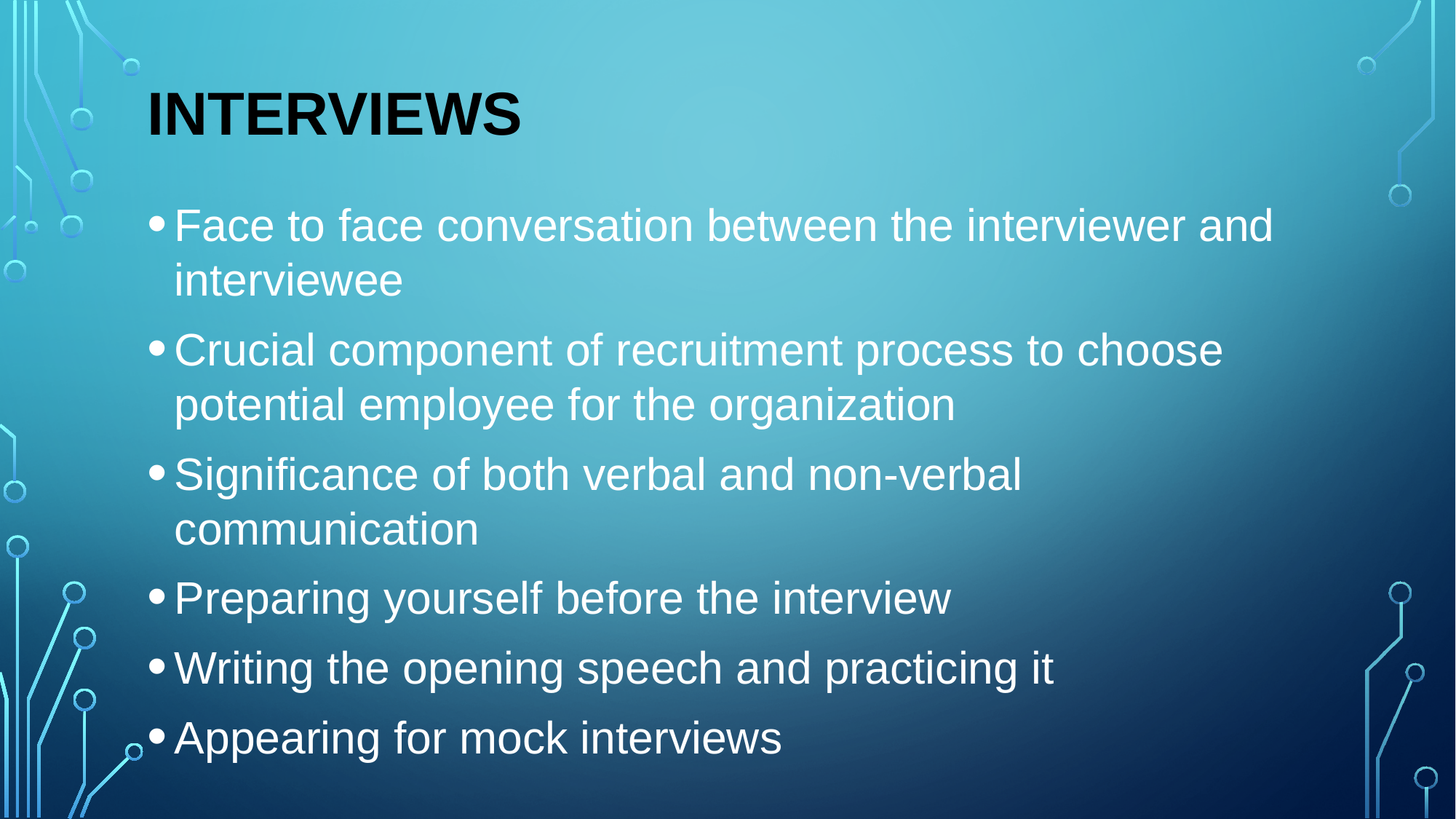

# Interviews
Face to face conversation between the interviewer and interviewee
Crucial component of recruitment process to choose potential employee for the organization
Significance of both verbal and non-verbal communication
Preparing yourself before the interview
Writing the opening speech and practicing it
Appearing for mock interviews